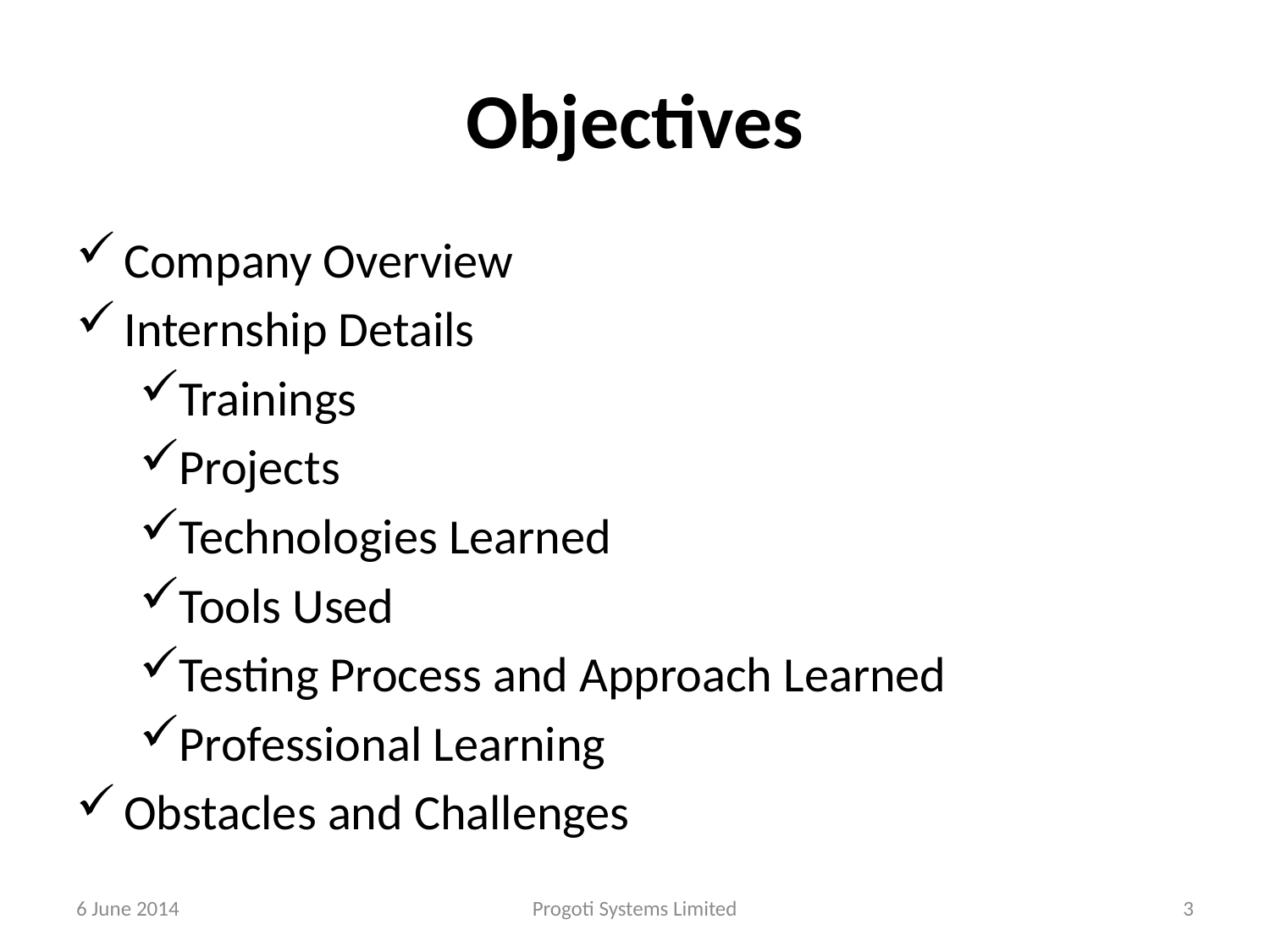

# Objectives
Company Overview
Internship Details
Trainings
Projects
Technologies Learned
Tools Used
Testing Process and Approach Learned
Professional Learning
Obstacles and Challenges

6 June 2014
Progoti Systems Limited
3